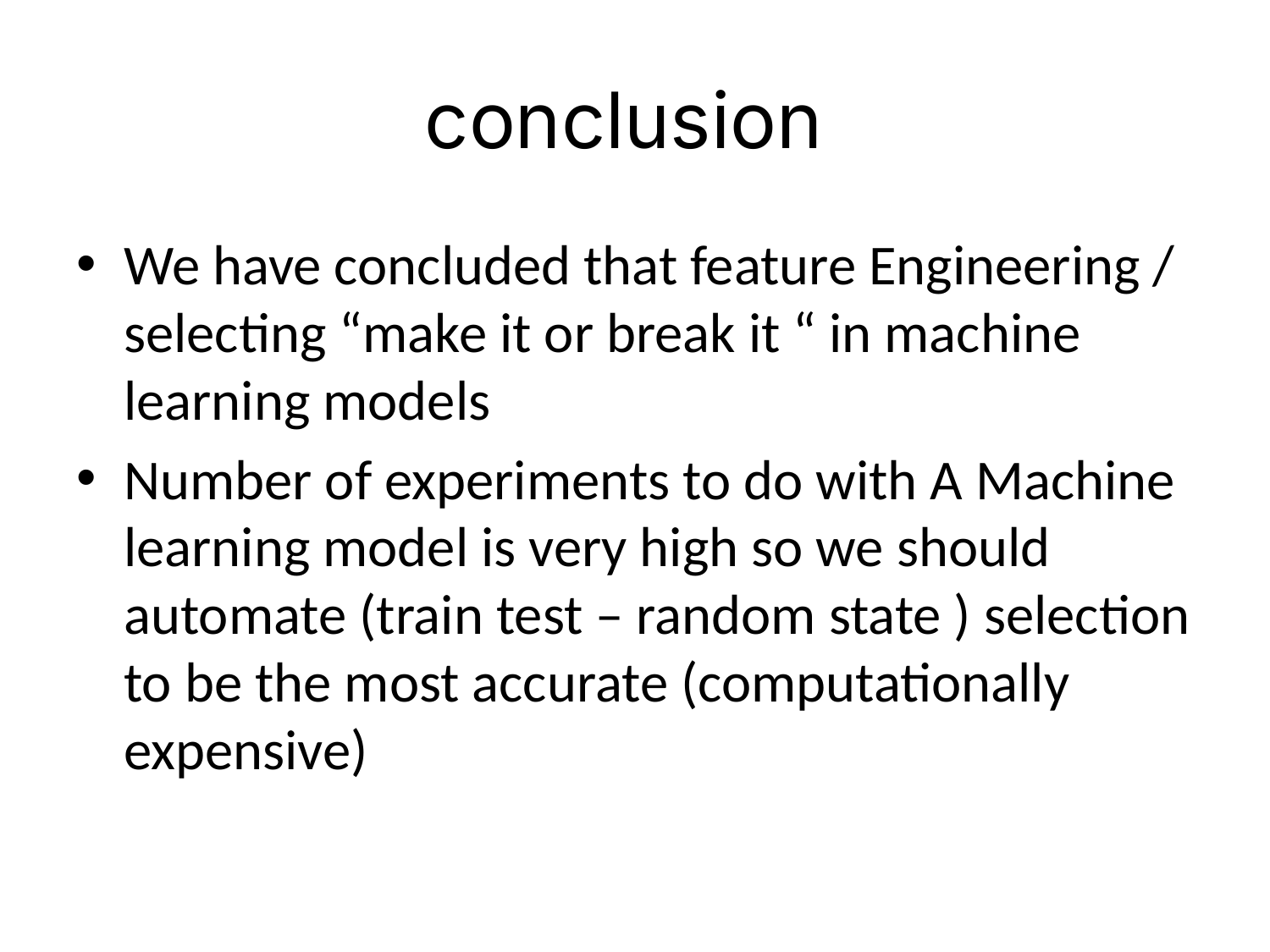

# conclusion
We have concluded that feature Engineering / selecting “make it or break it “ in machine learning models
Number of experiments to do with A Machine learning model is very high so we should automate (train test – random state ) selection to be the most accurate (computationally expensive)